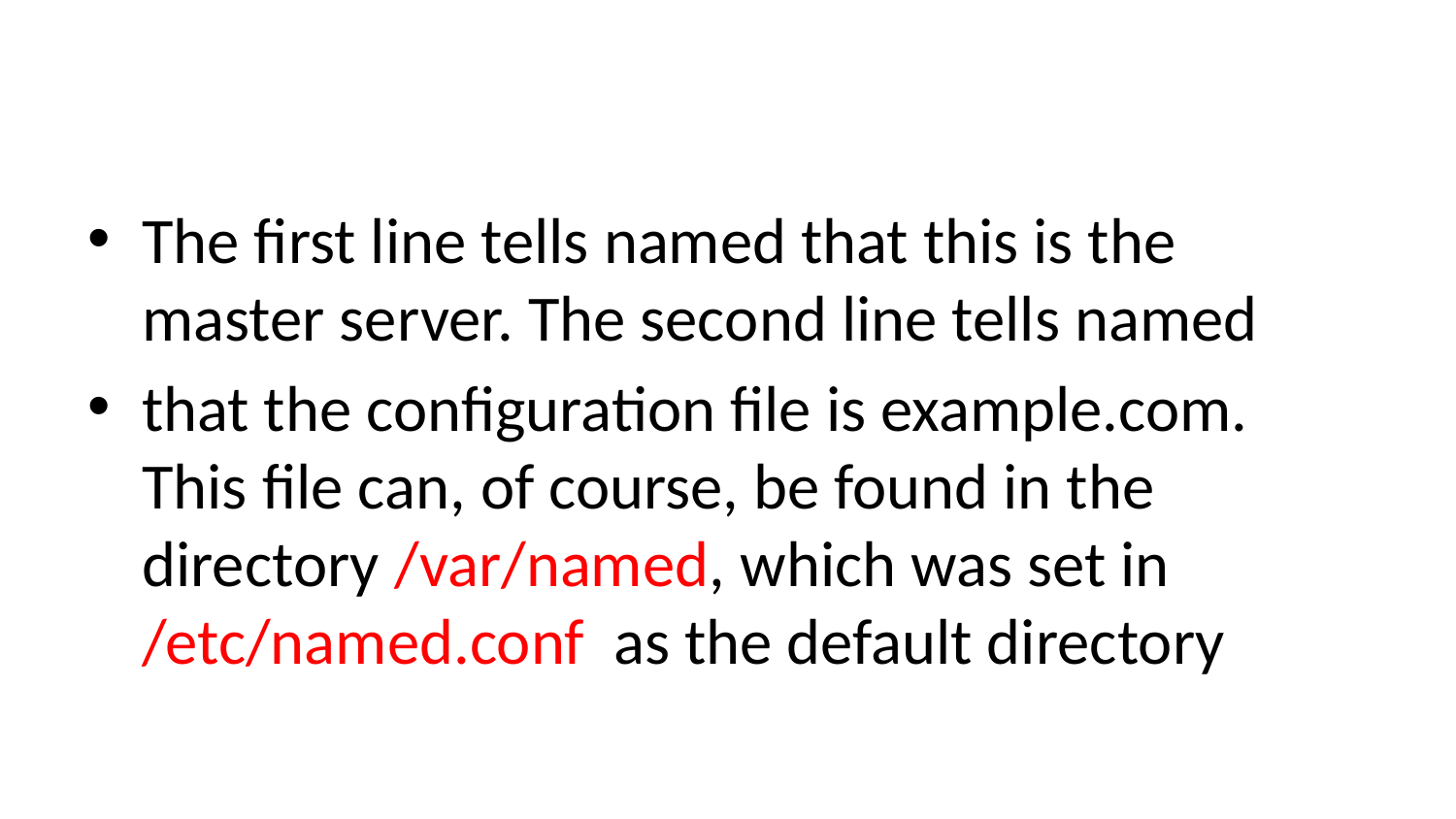

#
The first line tells named that this is the master server. The second line tells named
that the configuration file is example.com. This file can, of course, be found in the directory /var/named, which was set in /etc/named.conf  as the default directory